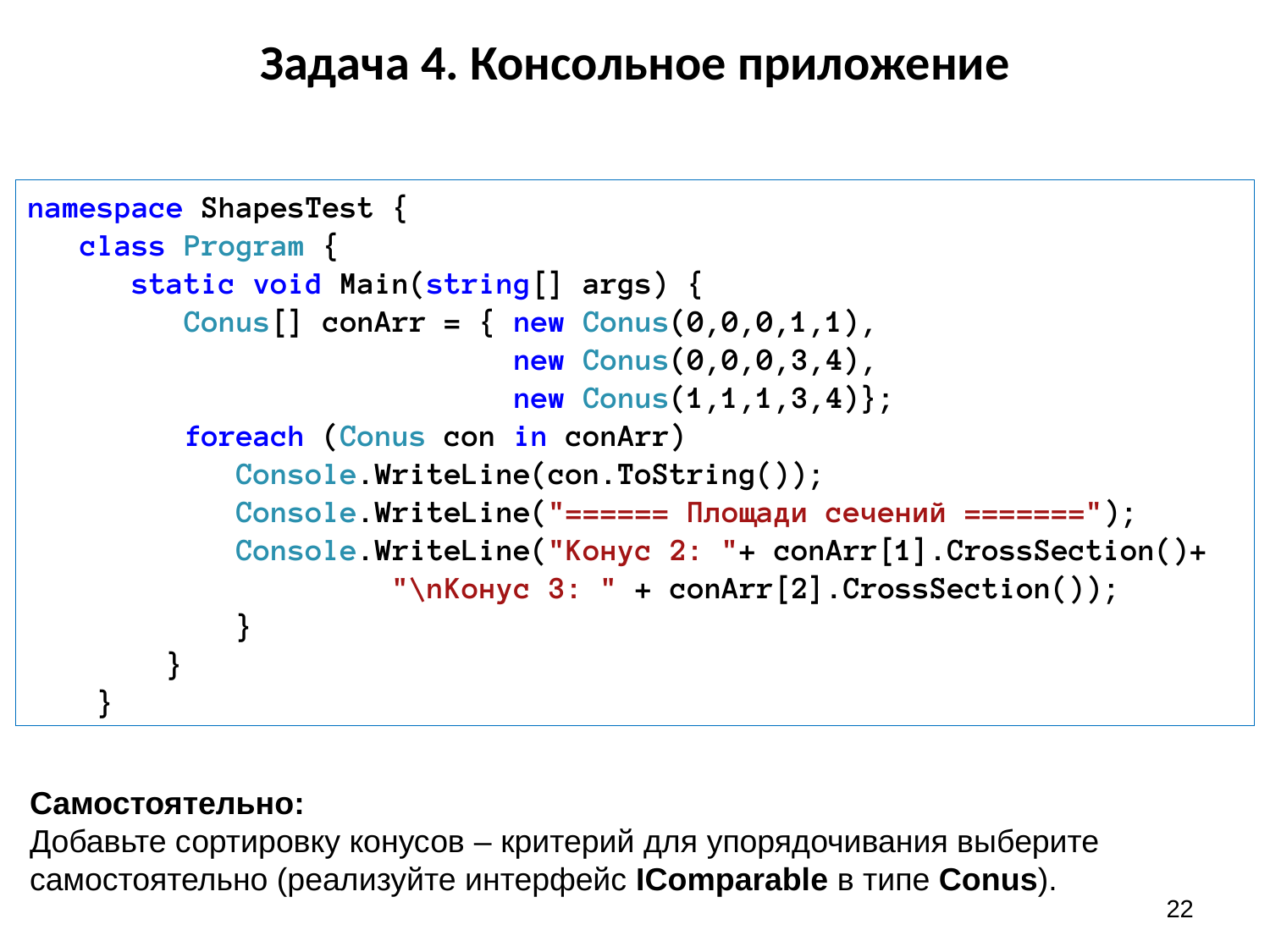

# Задача 4. Консольное приложение
namespace ShapesTest {
   class Program {
      static void Main(string[] args) {
         Conus[] conArr = { new Conus(0,0,0,1,1),
                            new Conus(0,0,0,3,4),
                            new Conus(1,1,1,3,4)};
         foreach (Conus con in conArr)
            Console.WriteLine(con.ToString());
            Console.WriteLine("====== Площади сечений =======");
            Console.WriteLine("Конус 2: "+ conArr[1].CrossSection()+
                     "\nКонус 3: " + conArr[2].CrossSection());
            }
        }
    }
Самостоятельно:
Добавьте сортировку конусов – критерий для упорядочивания выберите самостоятельно (реализуйте интерфейс IComparable в типе Conus).
22